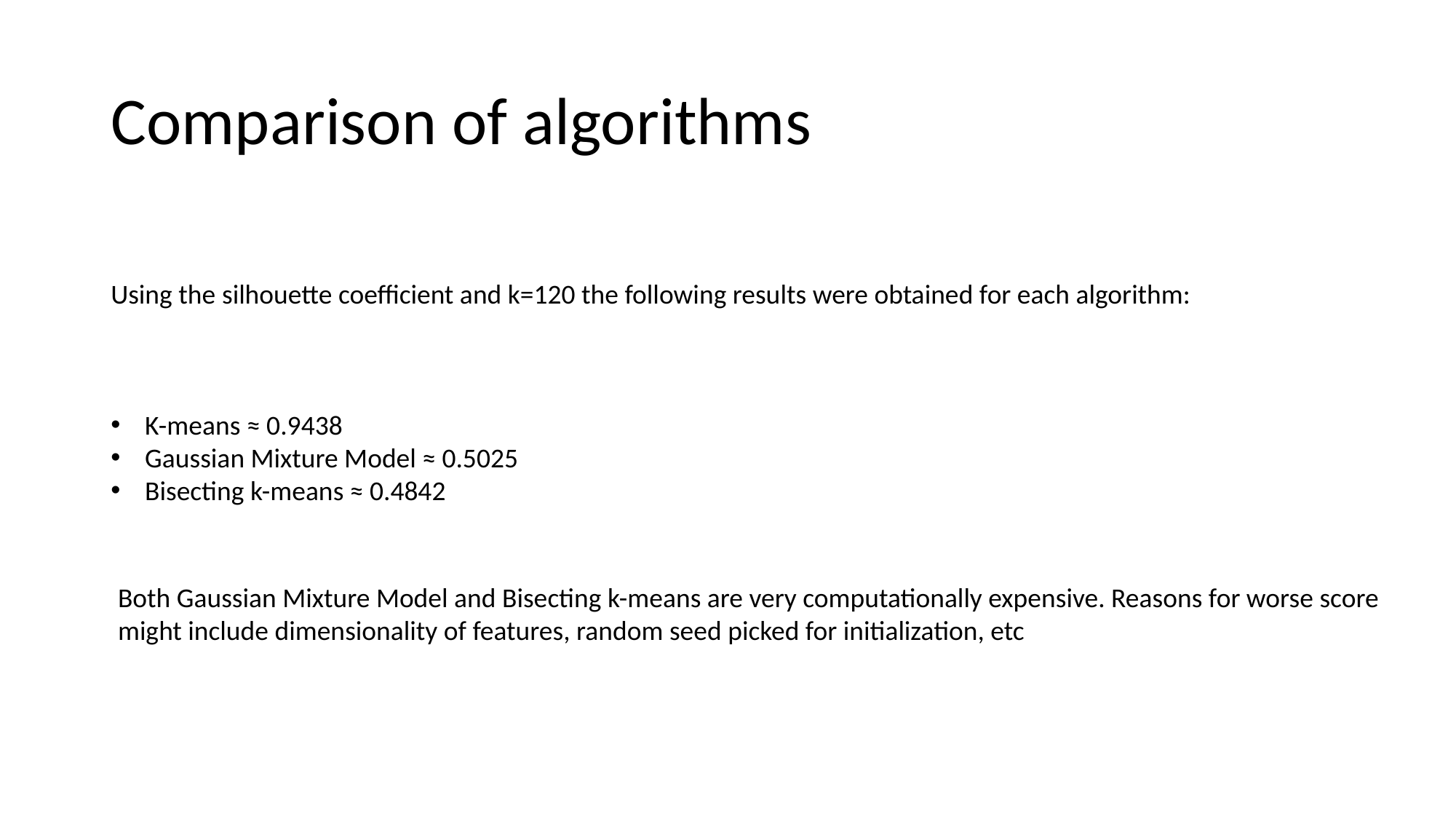

# Comparison of algorithms
Using the silhouette coefficient and k=120 the following results were obtained for each algorithm:

K-means ≈ 0.9438
Gaussian Mixture Model ≈ 0.5025
Bisecting k-means ≈ 0.4842
Both Gaussian Mixture Model and Bisecting k-means are very computationally expensive. Reasons for worse score
might include dimensionality of features, random seed picked for initialization, etc